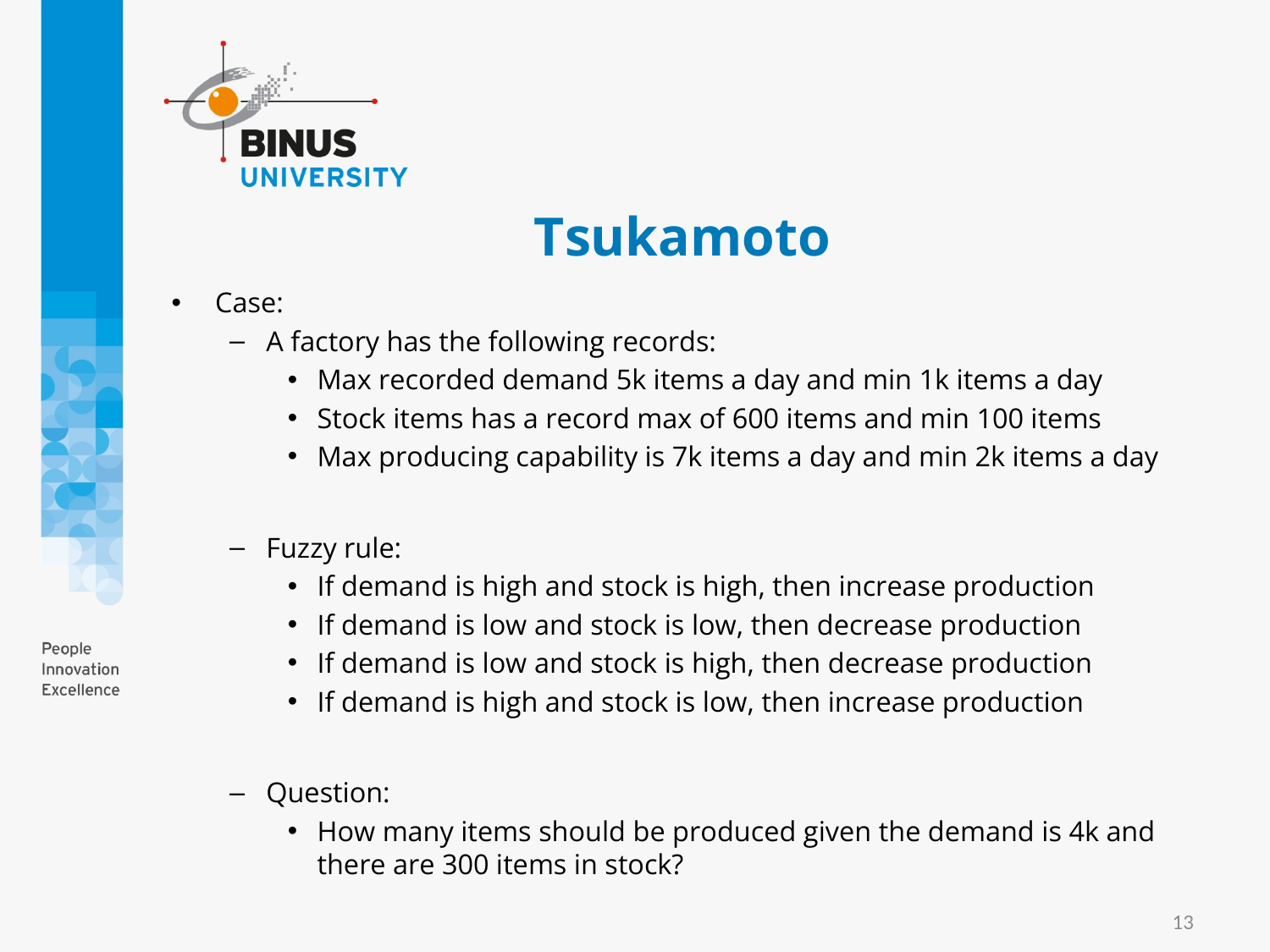

# Tsukamoto
Case:
A factory has the following records:
Max recorded demand 5k items a day and min 1k items a day
Stock items has a record max of 600 items and min 100 items
Max producing capability is 7k items a day and min 2k items a day

Fuzzy rule:
If demand is high and stock is high, then increase production
If demand is low and stock is low, then decrease production
If demand is low and stock is high, then decrease production
If demand is high and stock is low, then increase production

Question:
How many items should be produced given the demand is 4k and there are 300 items in stock?
13